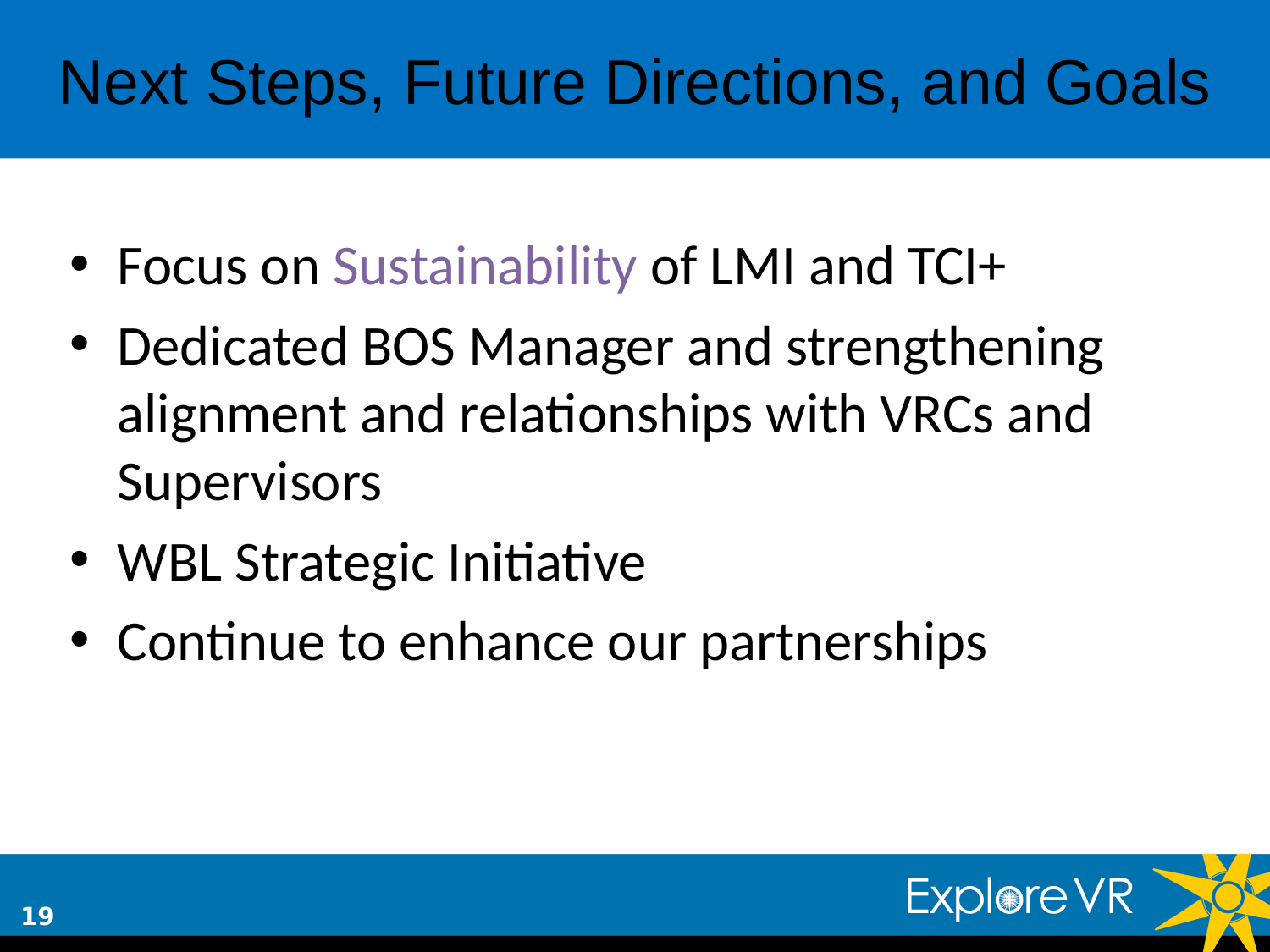

Next Steps, Future Directions, and Goals
Focus on Sustainability of LMI and TCI+
Dedicated BOS Manager and strengthening alignment and relationships with VRCs and Supervisors
WBL Strategic Initiative
Continue to enhance our partnerships

19